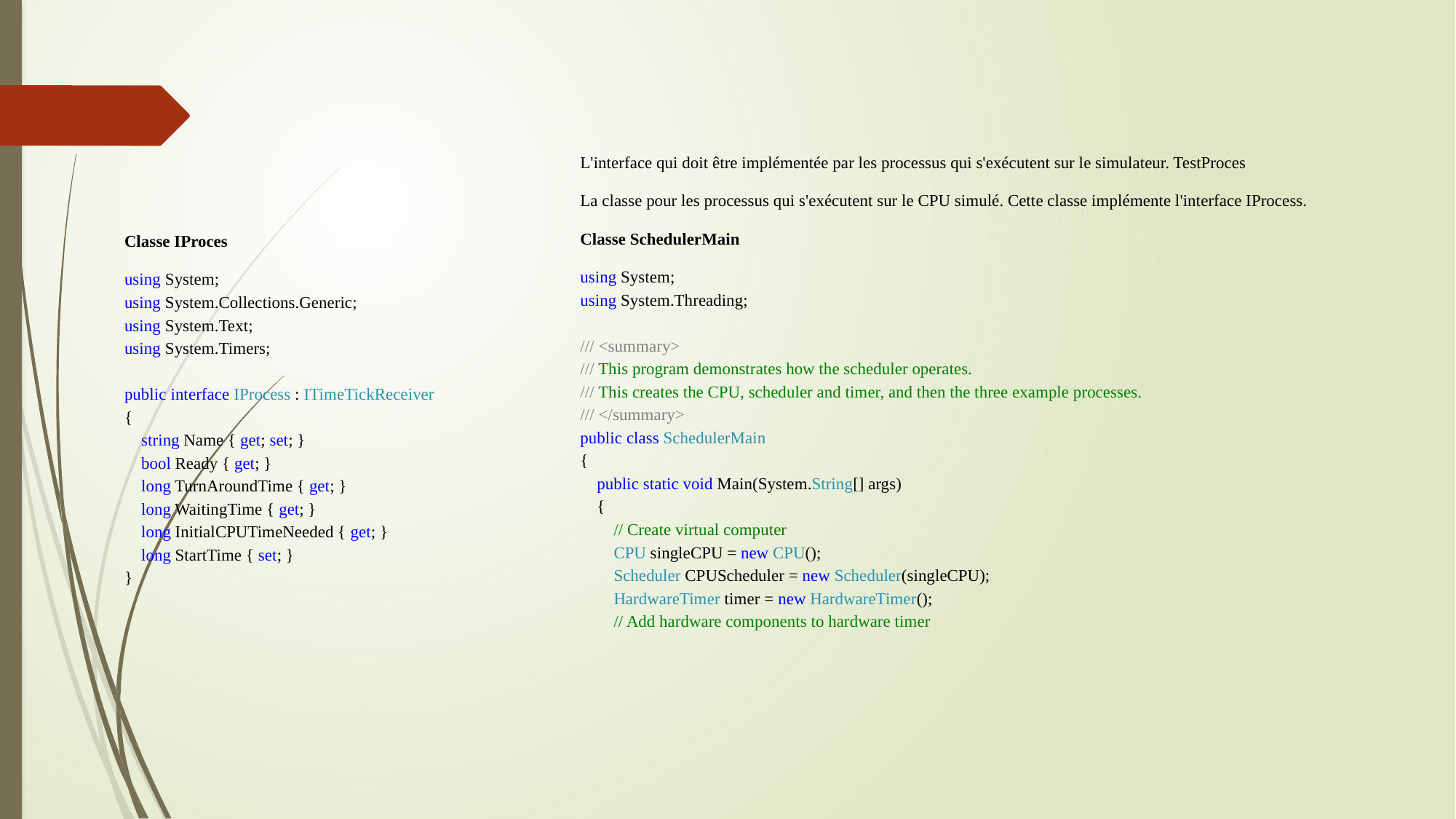

L'interface qui doit être implémentée par les processus qui s'exécutent sur le simulateur. TestProces
La classe pour les processus qui s'exécutent sur le CPU simulé. Cette classe implémente l'interface IProcess.
Classe SchedulerMain
using System;
using System.Threading;

/// <summary>
/// This program demonstrates how the scheduler operates.
/// This creates the CPU, scheduler and timer, and then the three example processes.
/// </summary>
public class SchedulerMain
{
    public static void Main(System.String[] args)
    {
        // Create virtual computer
        CPU singleCPU = new CPU();
        Scheduler CPUScheduler = new Scheduler(singleCPU);
        HardwareTimer timer = new HardwareTimer();
        // Add hardware components to hardware timer
Classe IProces
using System;
using System.Collections.Generic;
using System.Text;
using System.Timers;

public interface IProcess : ITimeTickReceiver
{
    string Name { get; set; }
    bool Ready { get; }
    long TurnAroundTime { get; }
    long WaitingTime { get; }
    long InitialCPUTimeNeeded { get; }
    long StartTime { set; }
}